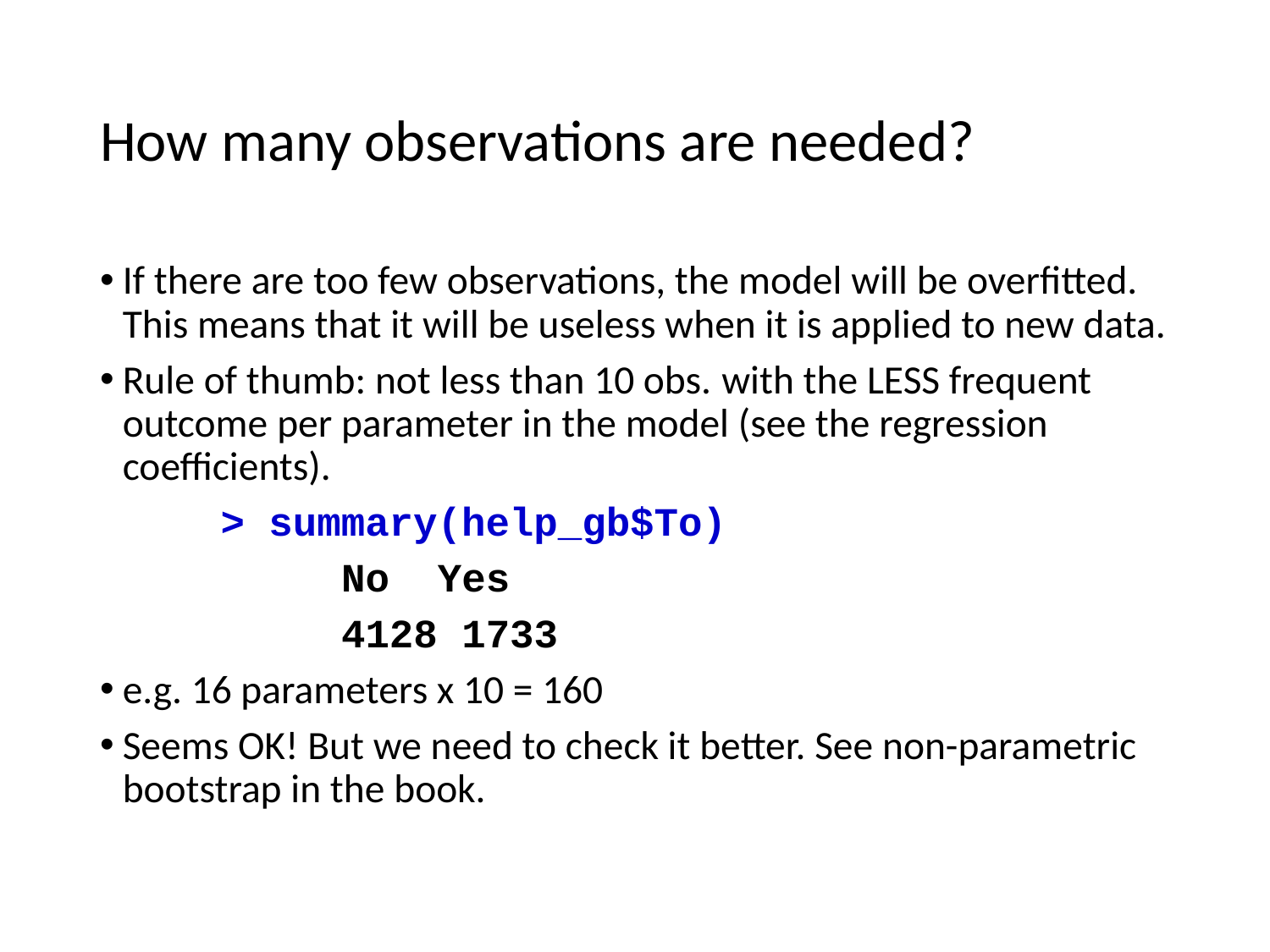

# How many observations are needed?
If there are too few observations, the model will be overfitted. This means that it will be useless when it is applied to new data.
Rule of thumb: not less than 10 obs. with the LESS frequent outcome per parameter in the model (see the regression coefficients).
	> summary(help_gb$To)
  		No  Yes
		4128 1733
e.g. 16 parameters x 10 = 160
Seems OK! But we need to check it better. See non-parametric bootstrap in the book.